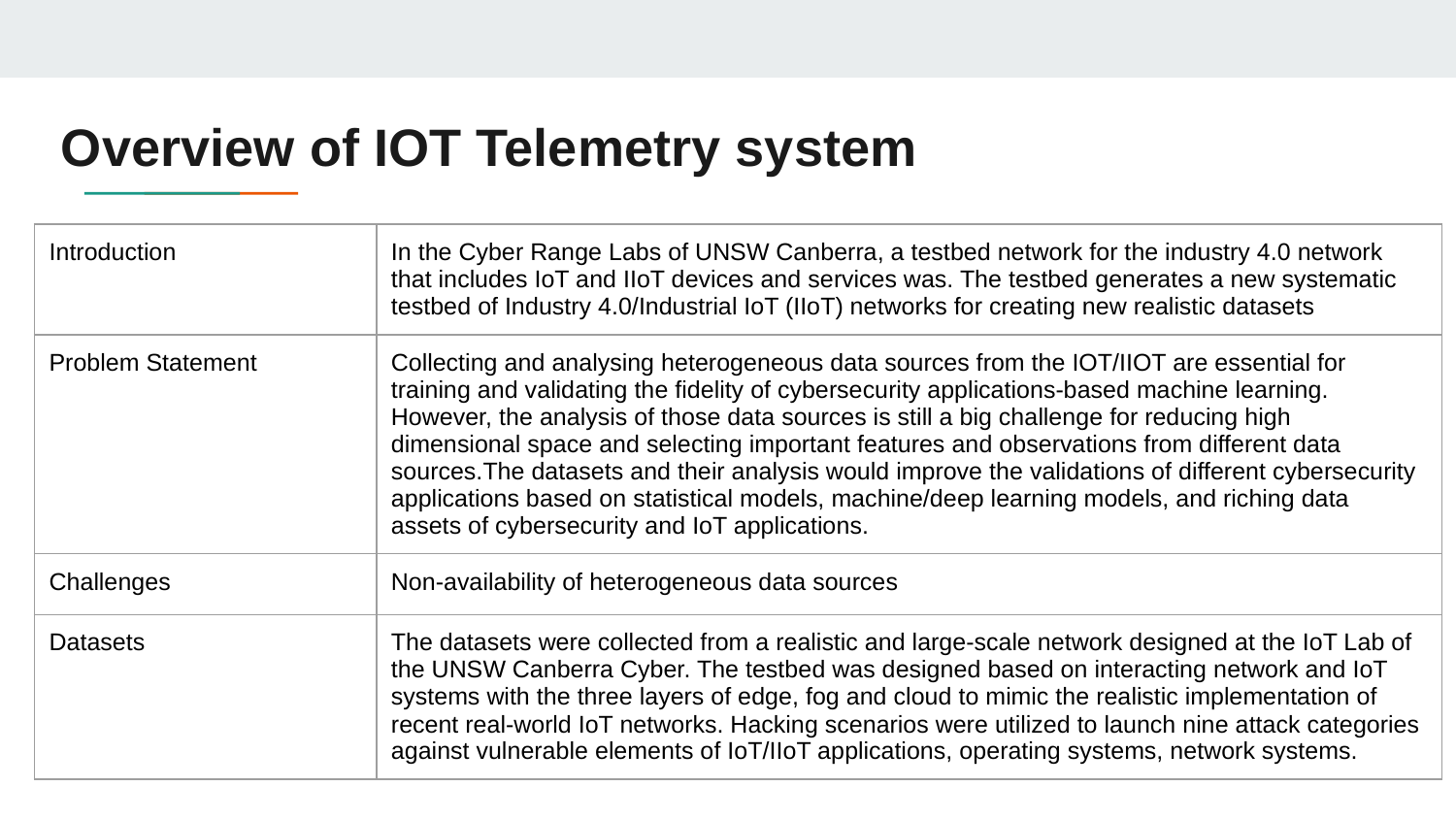

# Overview of IOT Telemetry system
| Introduction | In the Cyber Range Labs of UNSW Canberra, a testbed network for the industry 4.0 network that includes IoT and IIoT devices and services was. The testbed generates a new systematic testbed of Industry 4.0/Industrial IoT (IIoT) networks for creating new realistic datasets |
| --- | --- |
| Problem Statement | Collecting and analysing heterogeneous data sources from the IOT/IIOT are essential for training and validating the fidelity of cybersecurity applications-based machine learning. However, the analysis of those data sources is still a big challenge for reducing high dimensional space and selecting important features and observations from different data sources.The datasets and their analysis would improve the validations of different cybersecurity applications based on statistical models, machine/deep learning models, and riching data assets of cybersecurity and IoT applications. |
| Challenges | Non-availability of heterogeneous data sources |
| Datasets | The datasets were collected from a realistic and large-scale network designed at the IoT Lab of the UNSW Canberra Cyber. The testbed was designed based on interacting network and IoT systems with the three layers of edge, fog and cloud to mimic the realistic implementation of recent real-world IoT networks. Hacking scenarios were utilized to launch nine attack categories against vulnerable elements of IoT/IIoT applications, operating systems, network systems. |